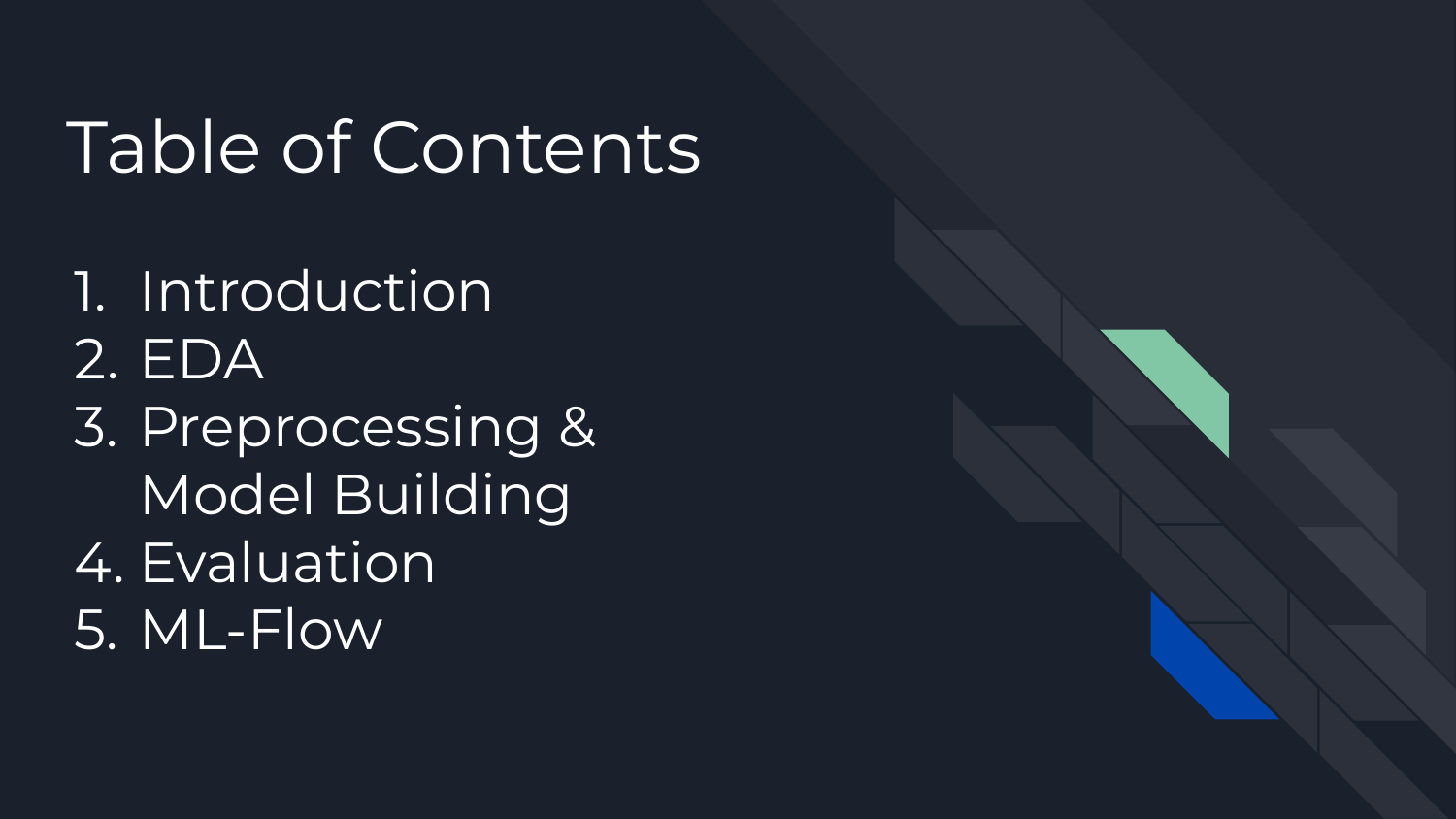

Table of Contents
# Introduction
EDA
Preprocessing & Model Building
Evaluation
ML-Flow